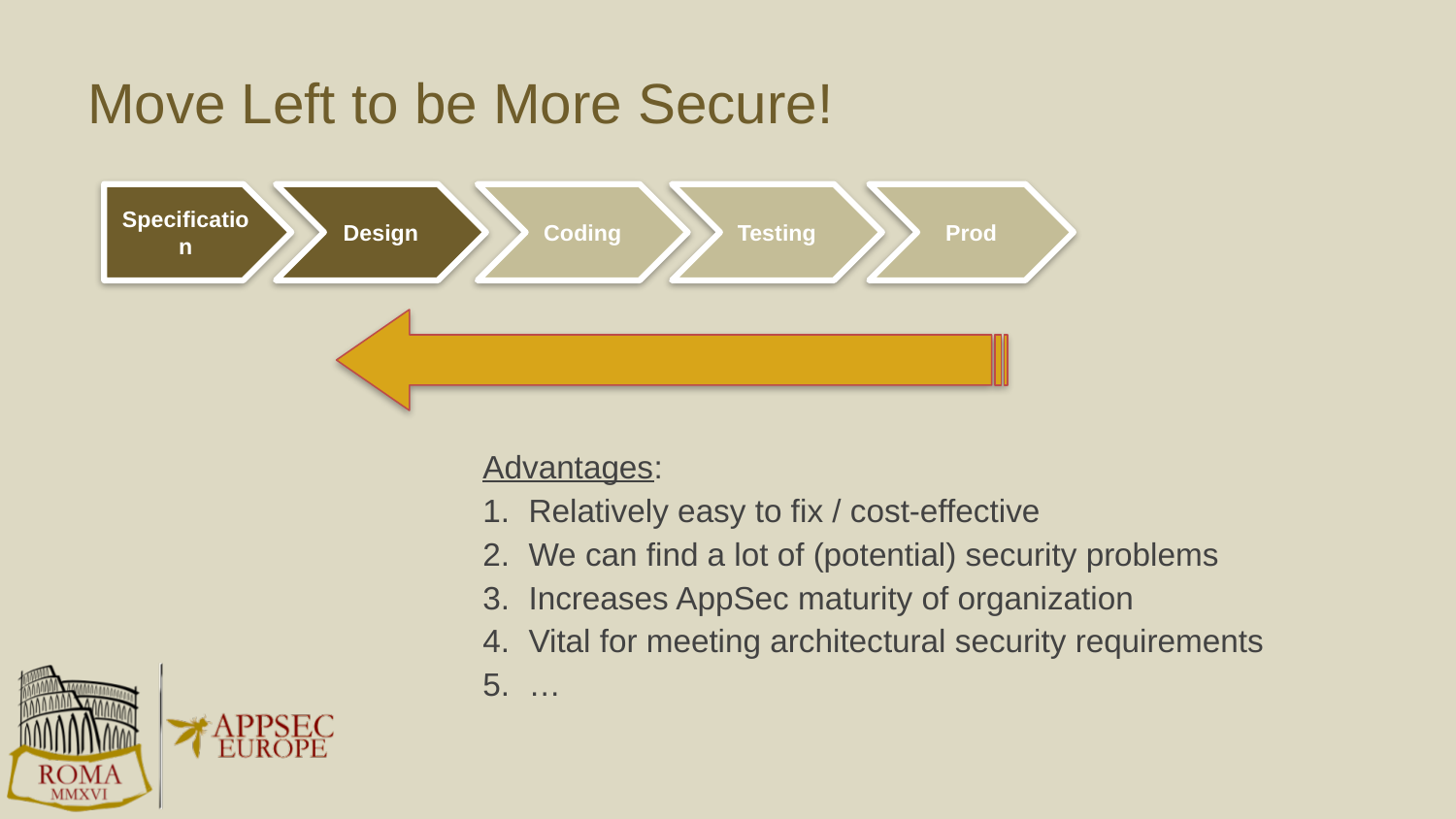

# Move Left to be More Secure!
Specification
Design
Coding
Testing
Prod

Advantages:
Relatively easy to fix / cost-effective
We can find a lot of (potential) security problems
Increases AppSec maturity of organization
Vital for meeting architectural security requirements
…